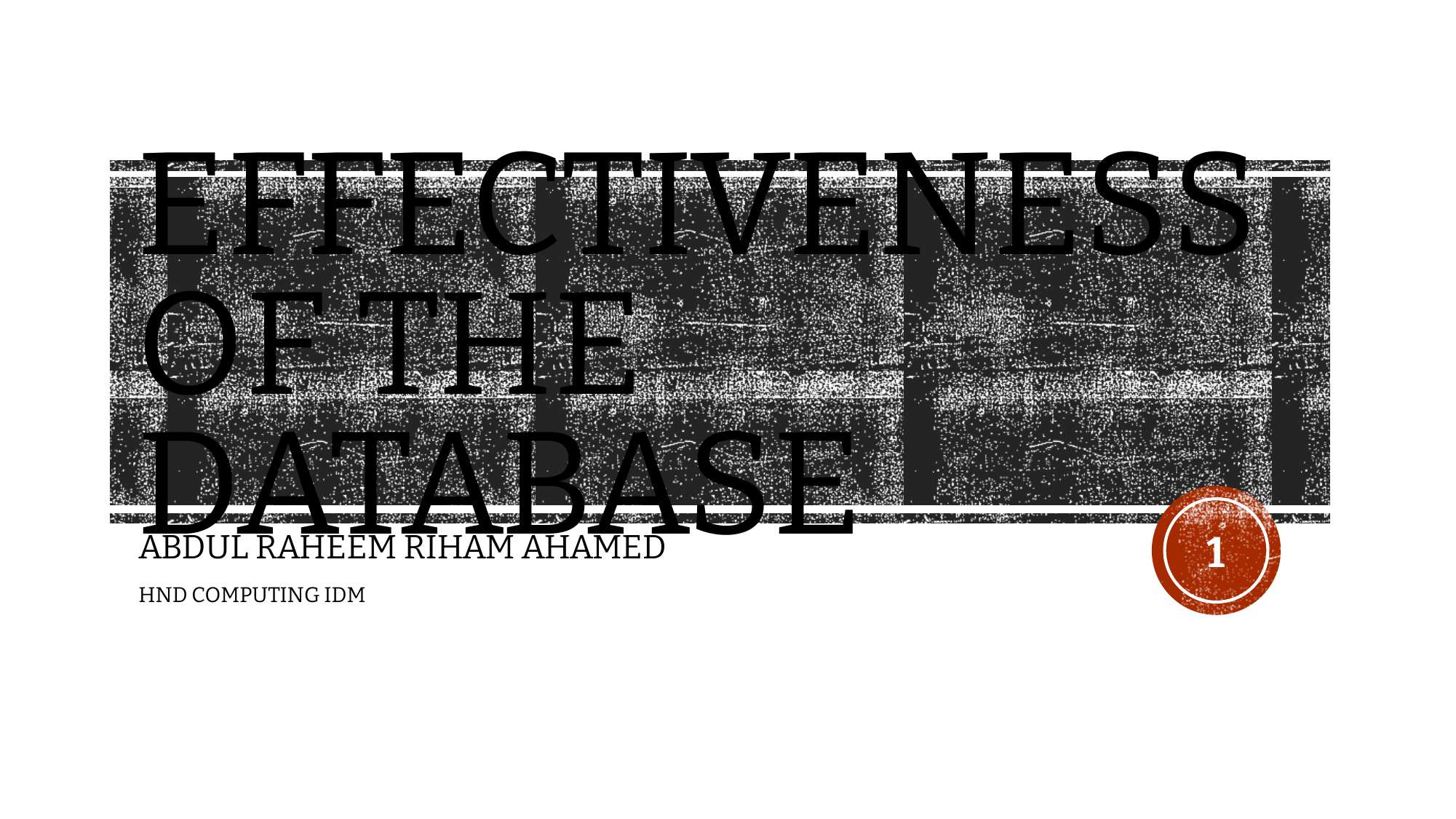

# Effectiveness of the database
1
ABDUL RAHEEM RIHAM AHAMED
HND COMPUTING IDM